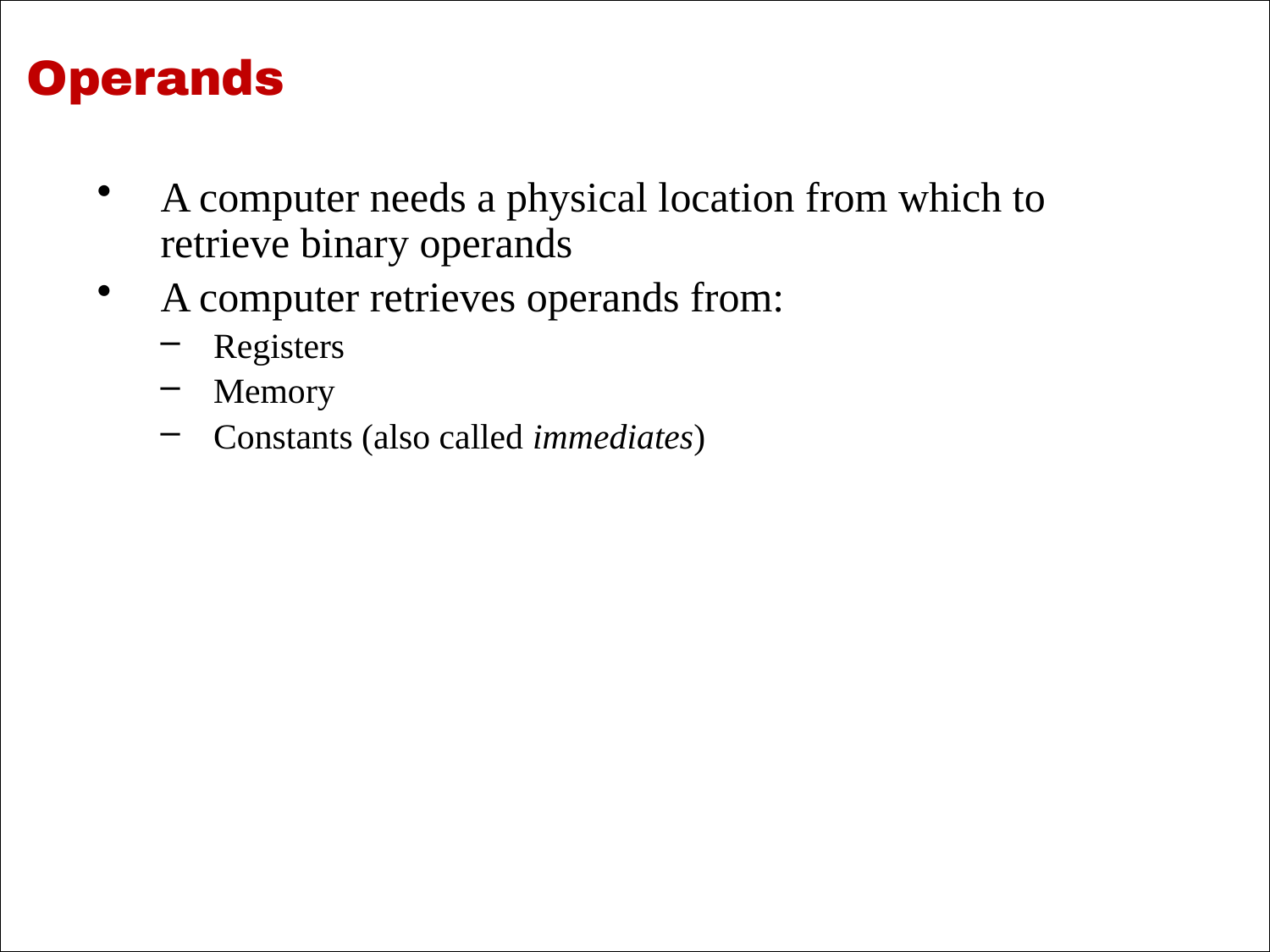

# Operands

A computer needs a physical location from which to retrieve binary operands
A computer retrieves operands from:
Registers
Memory
Constants (also called immediates)